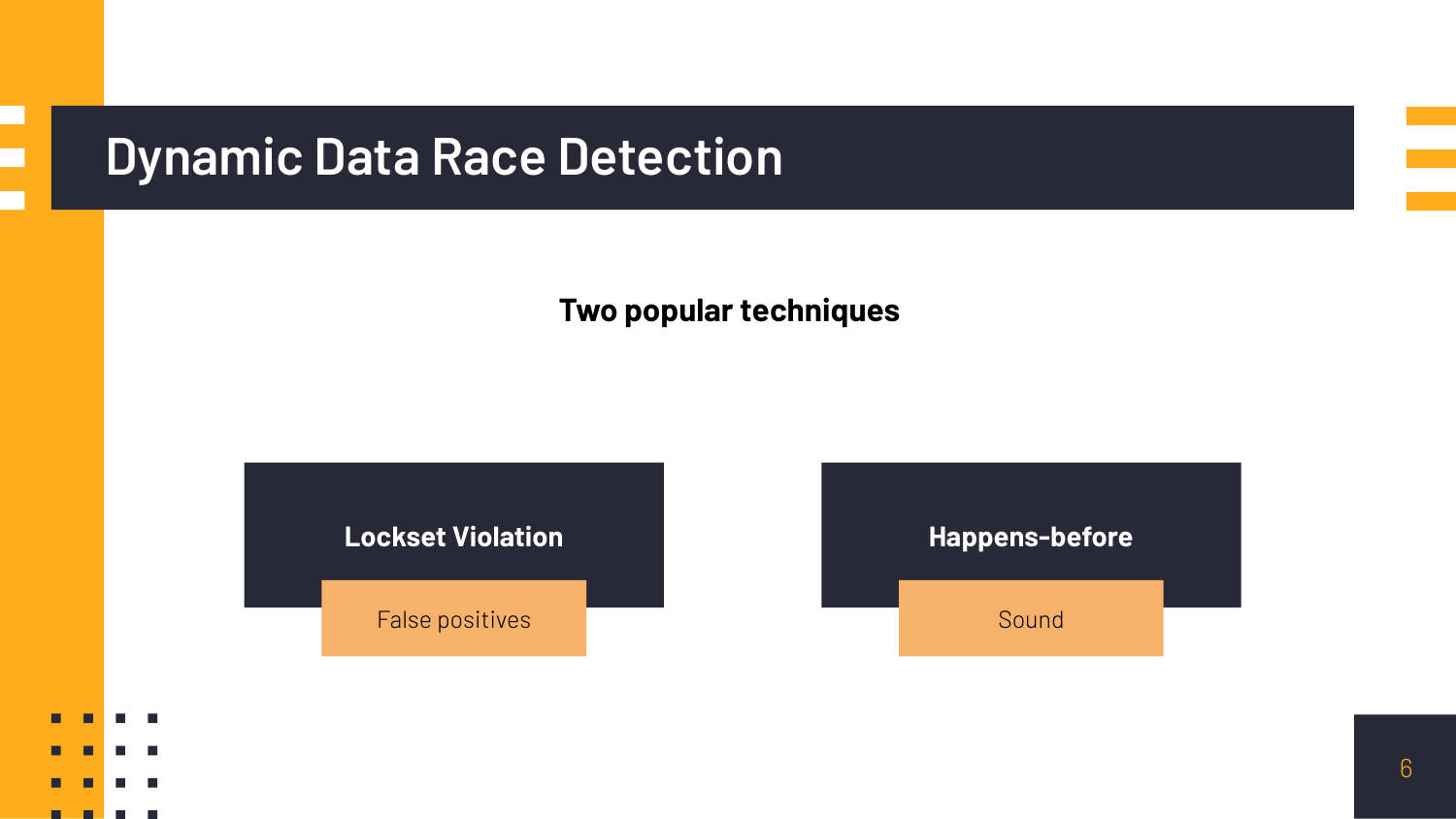

# Dynamic Data Race Detection
Two popular techniques
Lockset Violation
Happens-before
False positives
Sound
6